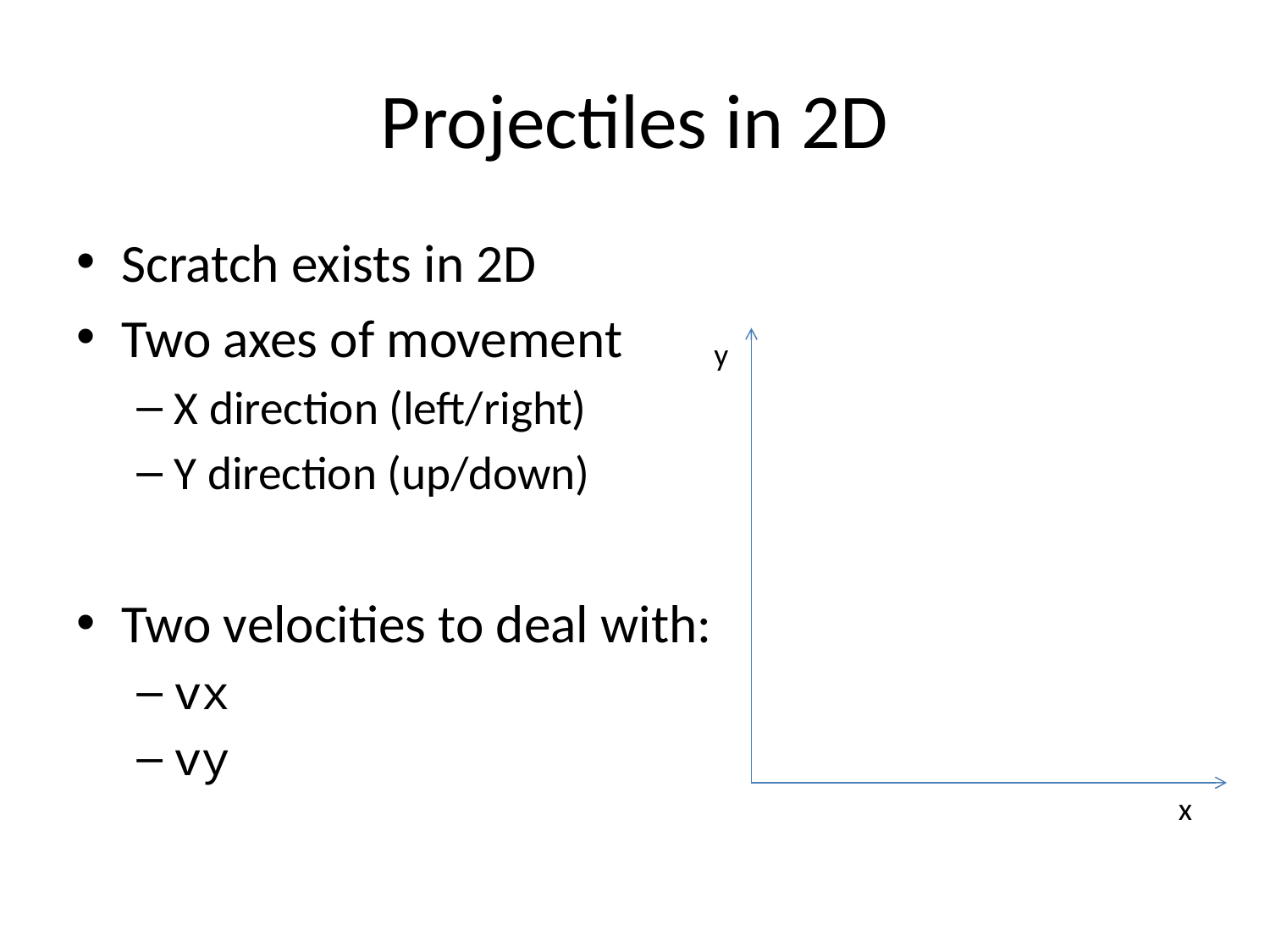

# Projectiles in 2D
Scratch exists in 2D
Two axes of movement
X direction (left/right)
Y direction (up/down)

Two velocities to deal with:
vx
vy
y
x